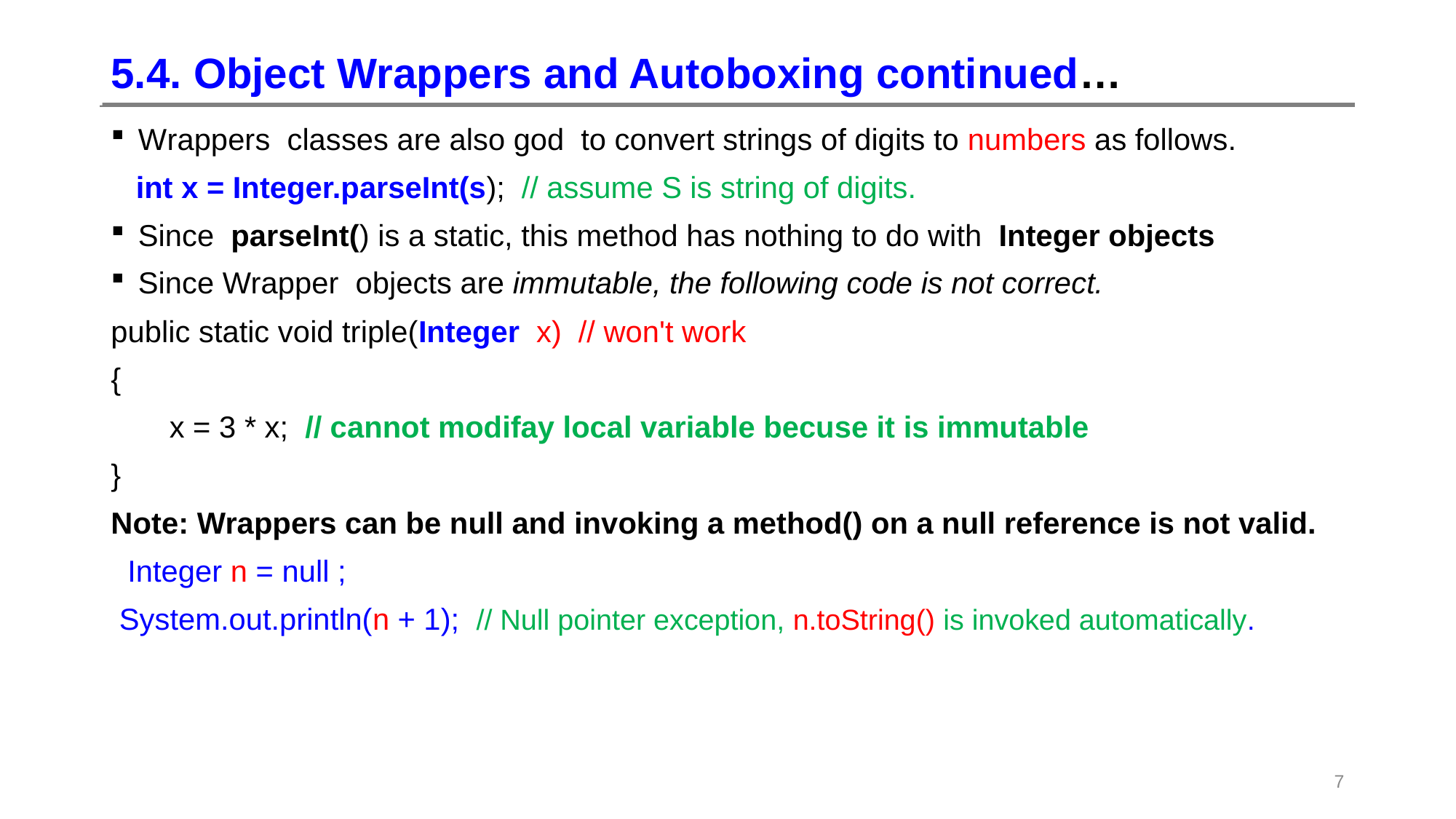

# 5.4. Object Wrappers and Autoboxing continued…
Wrappers  classes are also god  to convert strings of digits to numbers as follows.
   int x = Integer.parseInt(s);  // assume S is string of digits.
Since  parseInt() is a static, this method has nothing to do with  Integer objects
Since Wrapper  objects are immutable, the following code is not correct.
public static void triple(Integer  x)  // won't work
{
       x = 3 * x;  // cannot modifay local variable becuse it is immutable
}
Note: Wrappers can be null and invoking a method() on a null reference is not valid.
  Integer n = null ;
 System.out.println(n + 1);  // Null pointer exception, n.toString() is invoked automatically.
7